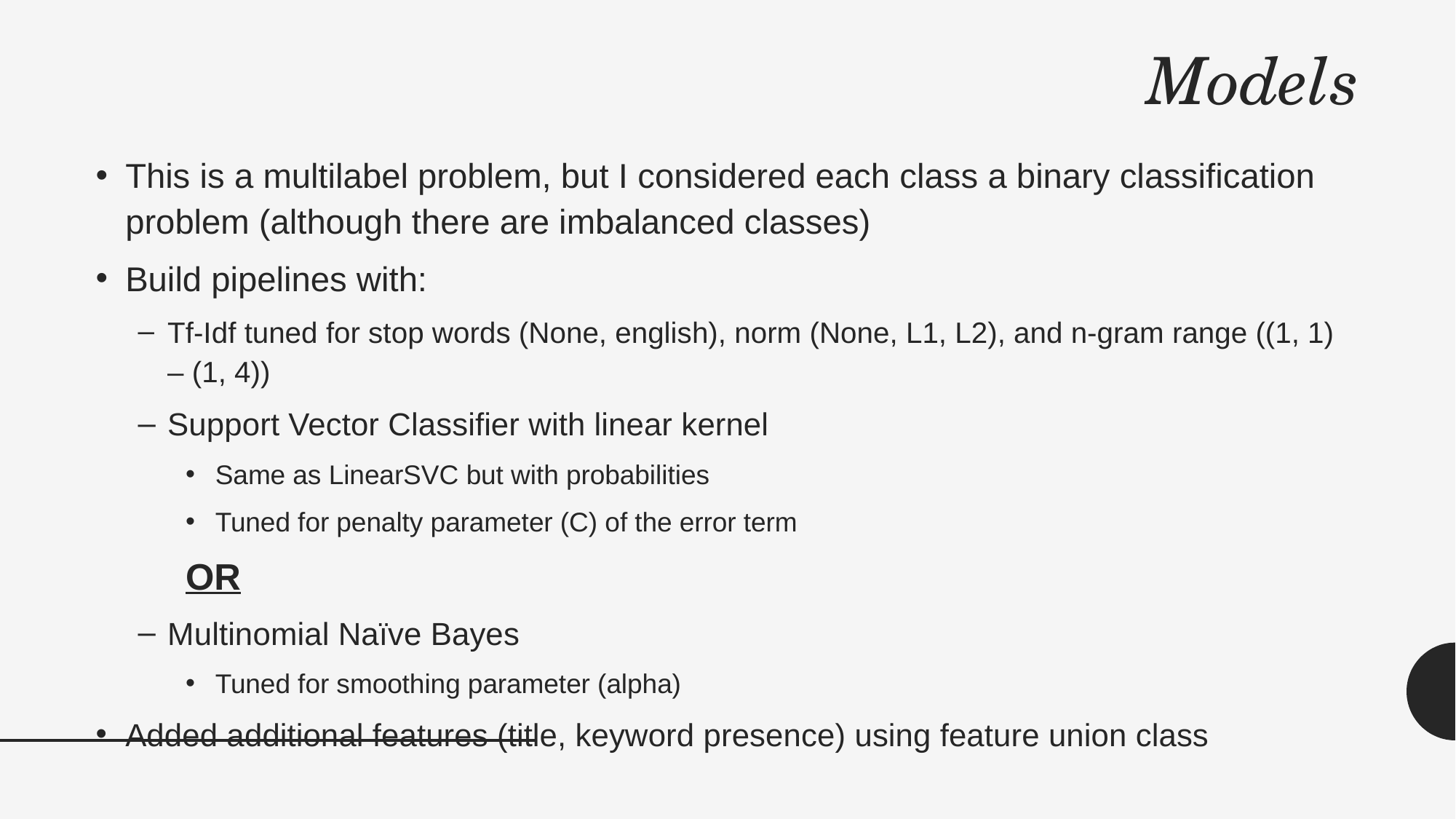

# Models
This is a multilabel problem, but I considered each class a binary classification problem (although there are imbalanced classes)
Build pipelines with:
Tf-Idf tuned for stop words (None, english), norm (None, L1, L2), and n-gram range ((1, 1) – (1, 4))
Support Vector Classifier with linear kernel
Same as LinearSVC but with probabilities
Tuned for penalty parameter (C) of the error term
OR
Multinomial Naïve Bayes
Tuned for smoothing parameter (alpha)
Added additional features (title, keyword presence) using feature union class